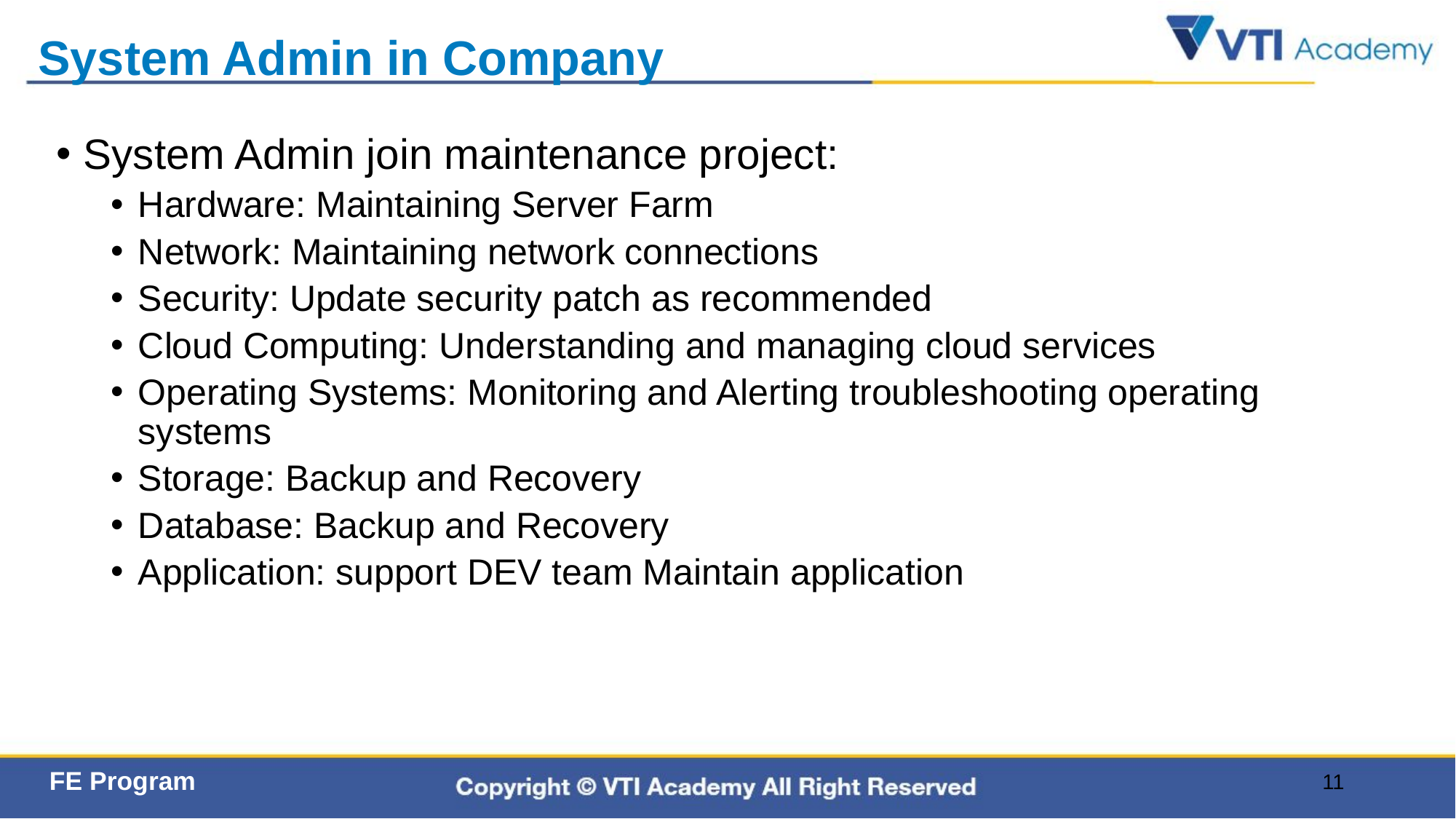

# System Admin in Company
System Admin join maintenance project:
Hardware: Maintaining Server Farm
Network: Maintaining network connections
Security: Update security patch as recommended
Cloud Computing: Understanding and managing cloud services
Operating Systems: Monitoring and Alerting troubleshooting operating systems
Storage: Backup and Recovery
Database: Backup and Recovery
Application: support DEV team Maintain application
11